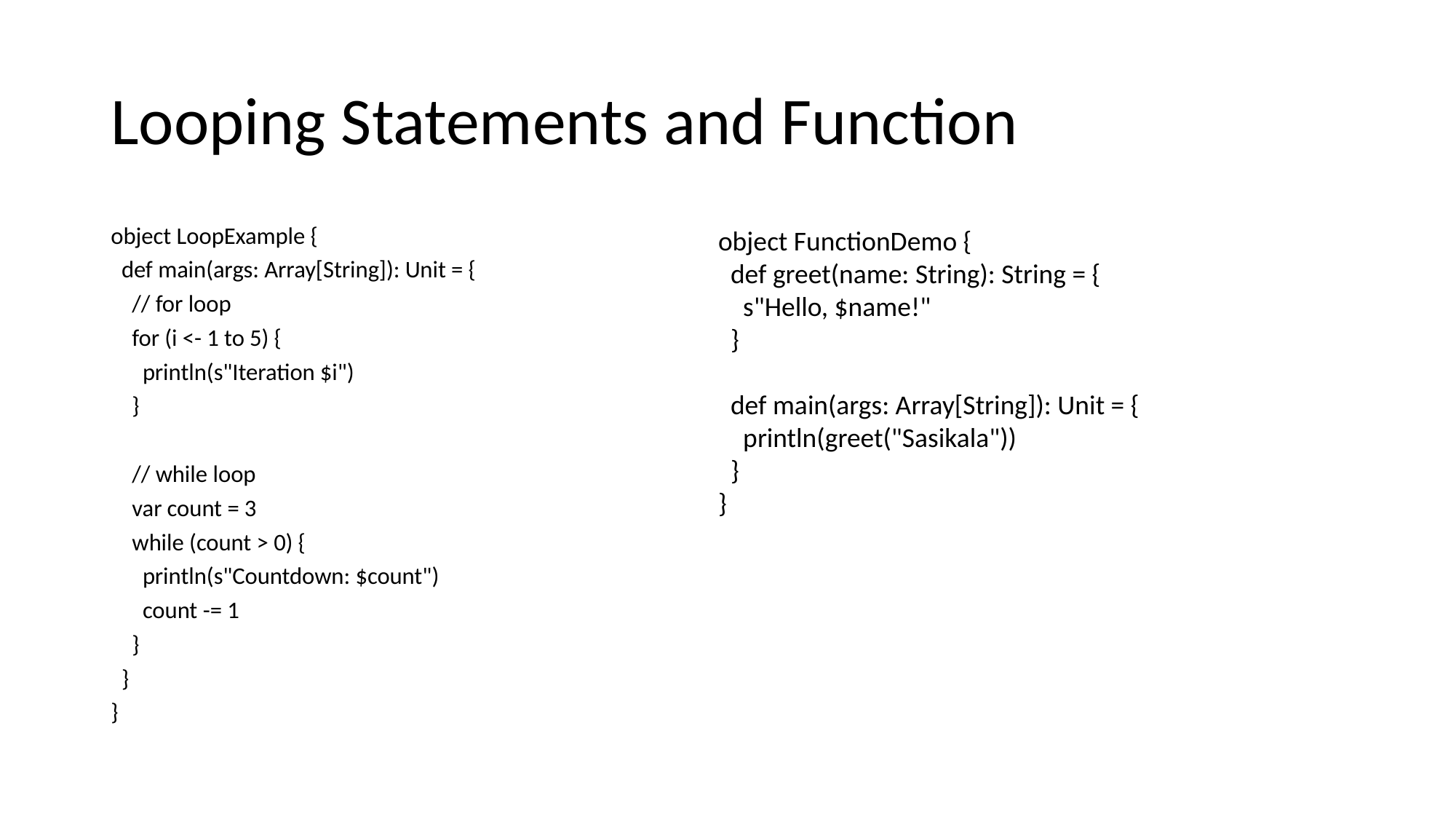

# Looping Statements and Function
object LoopExample {
  def main(args: Array[String]): Unit = {
    // for loop
    for (i <- 1 to 5) {
      println(s"Iteration $i")
    }

    // while loop
    var count = 3
    while (count > 0) {
      println(s"Countdown: $count")
      count -= 1
    }
  }
}
object FunctionDemo {
  def greet(name: String): String = {
    s"Hello, $name!"
  }

  def main(args: Array[String]): Unit = {
    println(greet("Sasikala"))
  }
}